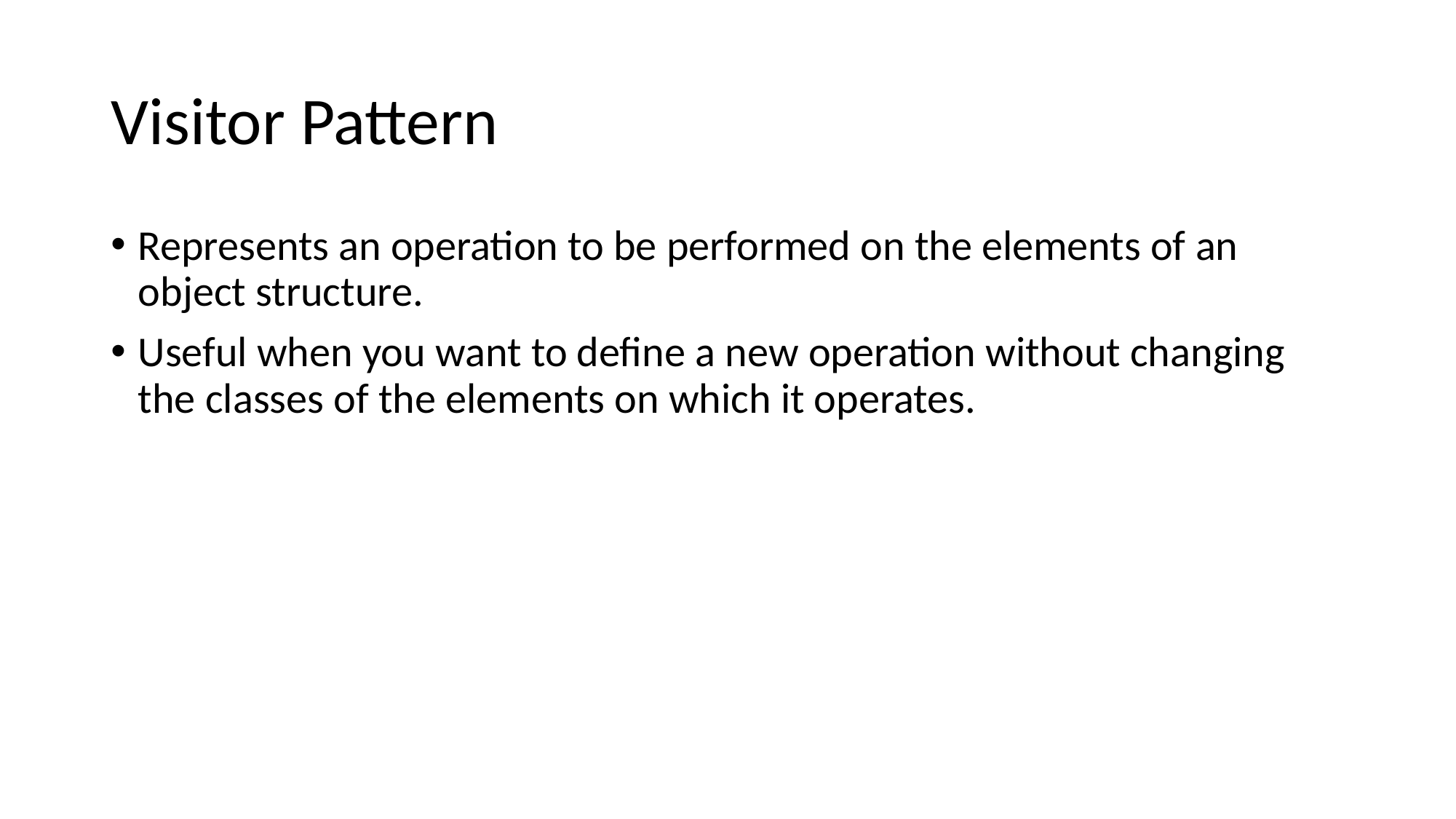

# Visitor Pattern
Represents an operation to be performed on the elements of an object structure.
Useful when you want to define a new operation without changing the classes of the elements on which it operates.